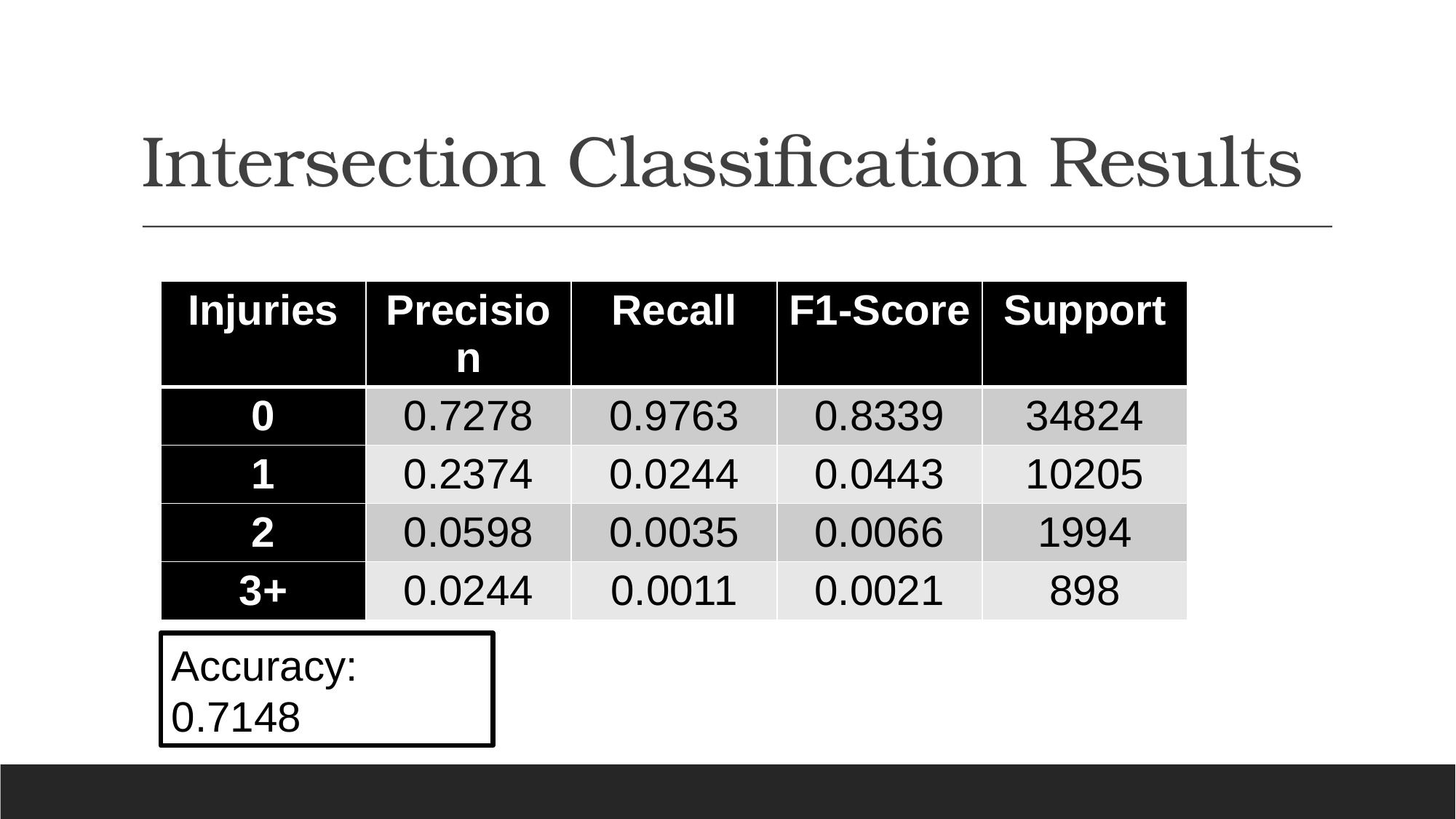

# Intersection Classification Results
| Injuries | Precision | Recall | F1-Score | Support |
| --- | --- | --- | --- | --- |
| 0 | 0.7278 | 0.9763 | 0.8339 | 34824 |
| 1 | 0.2374 | 0.0244 | 0.0443 | 10205 |
| 2 | 0.0598 | 0.0035 | 0.0066 | 1994 |
| 3+ | 0.0244 | 0.0011 | 0.0021 | 898 |
Accuracy: 0.7148